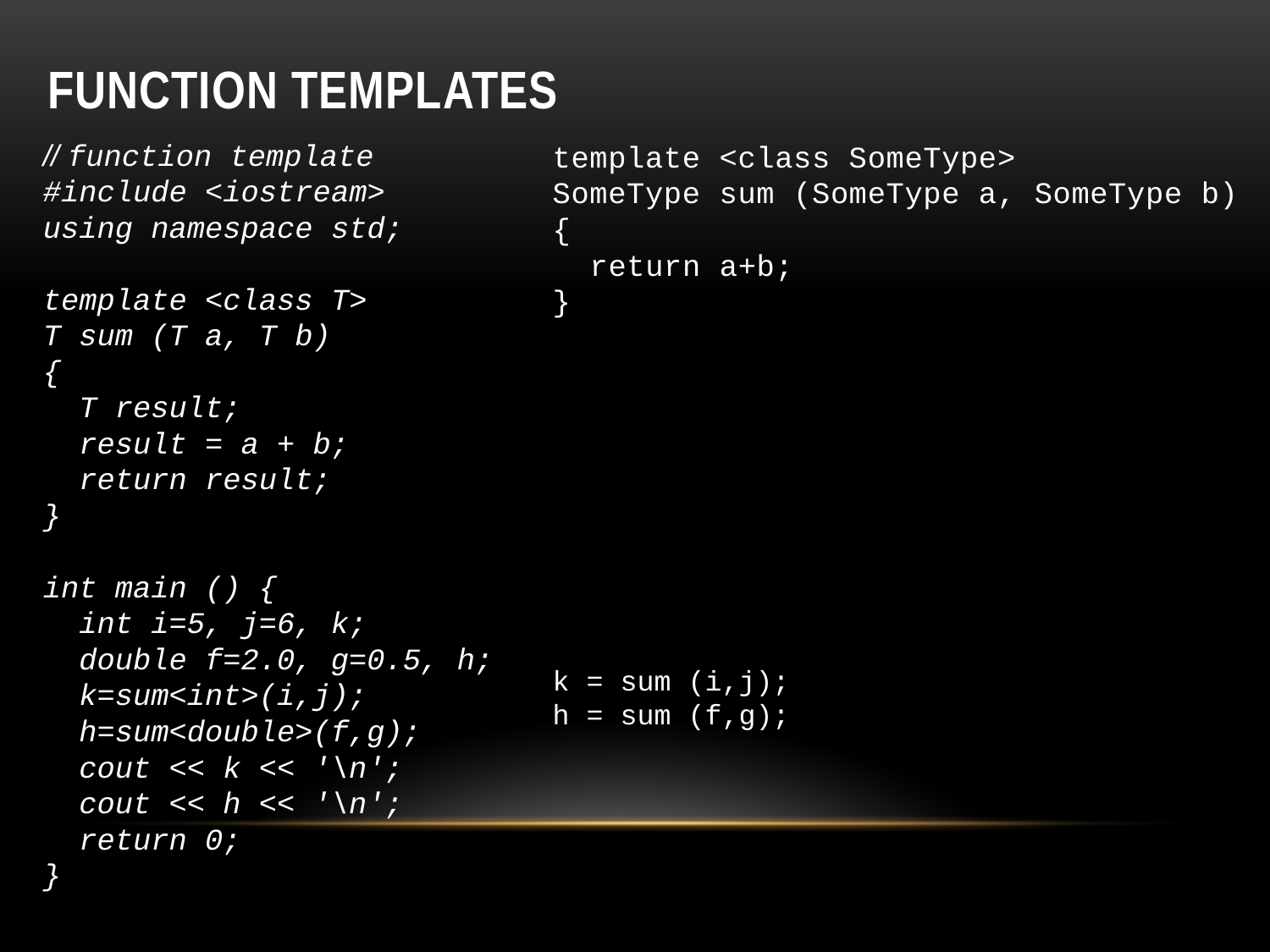

# Function templates
// function template
#include <iostream>
using namespace std;

template <class T>
T sum (T a, T b)
{
  T result;
  result = a + b;
  return result;
}

int main () {
  int i=5, j=6, k;
  double f=2.0, g=0.5, h;
  k=sum<int>(i,j);
  h=sum<double>(f,g);
  cout << k << '\n';
  cout << h << '\n';
  return 0;
}
template <class SomeType>
SomeType sum (SomeType a, SomeType b)
{
  return a+b;
}

k = sum (i,j);
h = sum (f,g);